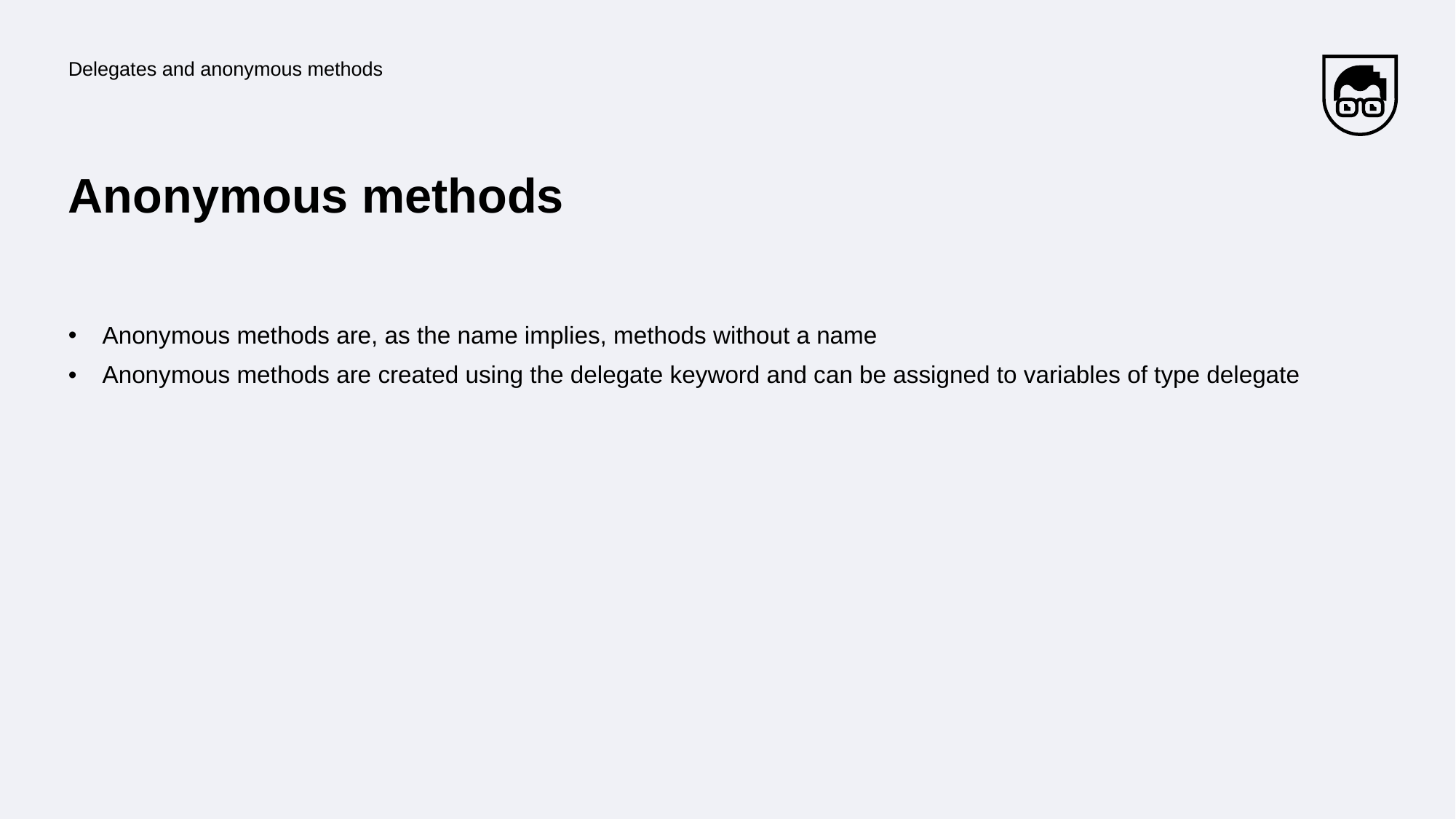

Delegates and anonymous methods
# Anonymous methods
Anonymous methods are, as the name implies, methods without a name
Anonymous methods are created using the delegate keyword and can be assigned to variables of type delegate